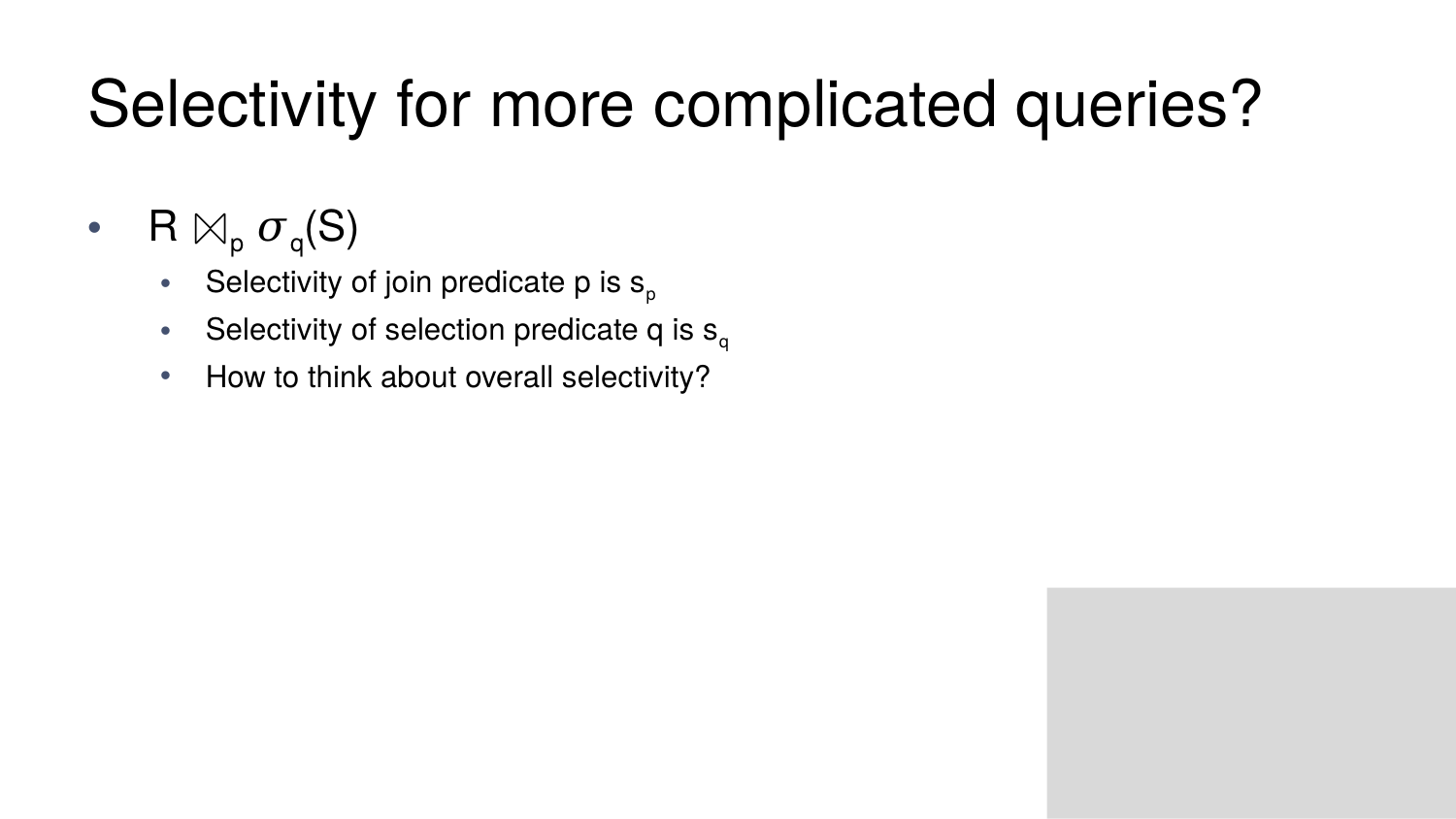

# Selectivity for more complicated queries?
 R ⨝p 𝜎q(S)
Selectivity of join predicate p is sp
Selectivity of selection predicate q is sq
How to think about overall selectivity?